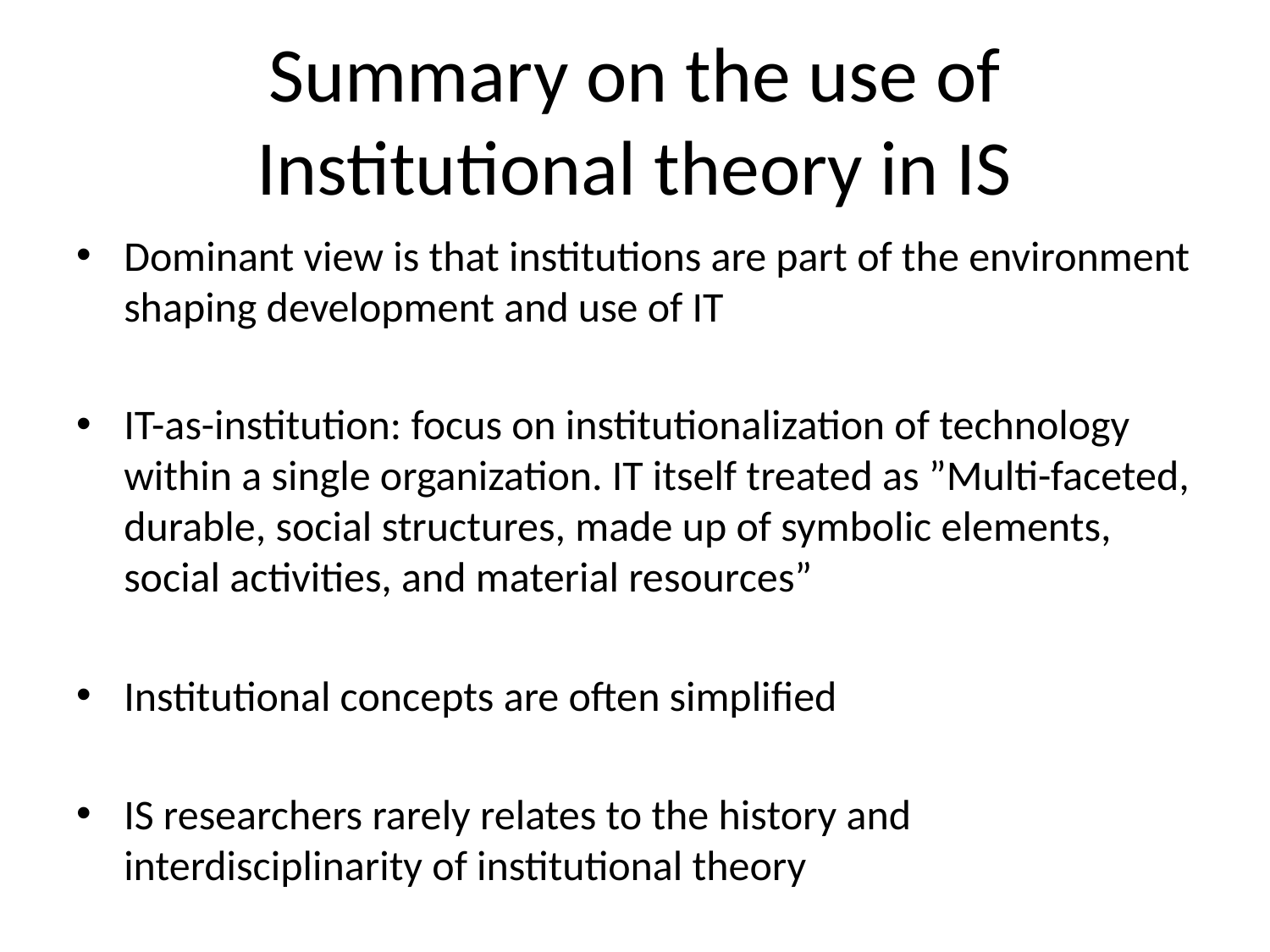

# Summary on the use of Institutional theory in IS
Dominant view is that institutions are part of the environment shaping development and use of IT

IT-as-institution: focus on institutionalization of technology within a single organization. IT itself treated as ”Multi-faceted, durable, social structures, made up of symbolic elements, social activities, and material resources”

Institutional concepts are often simplified

IS researchers rarely relates to the history and interdisciplinarity of institutional theory